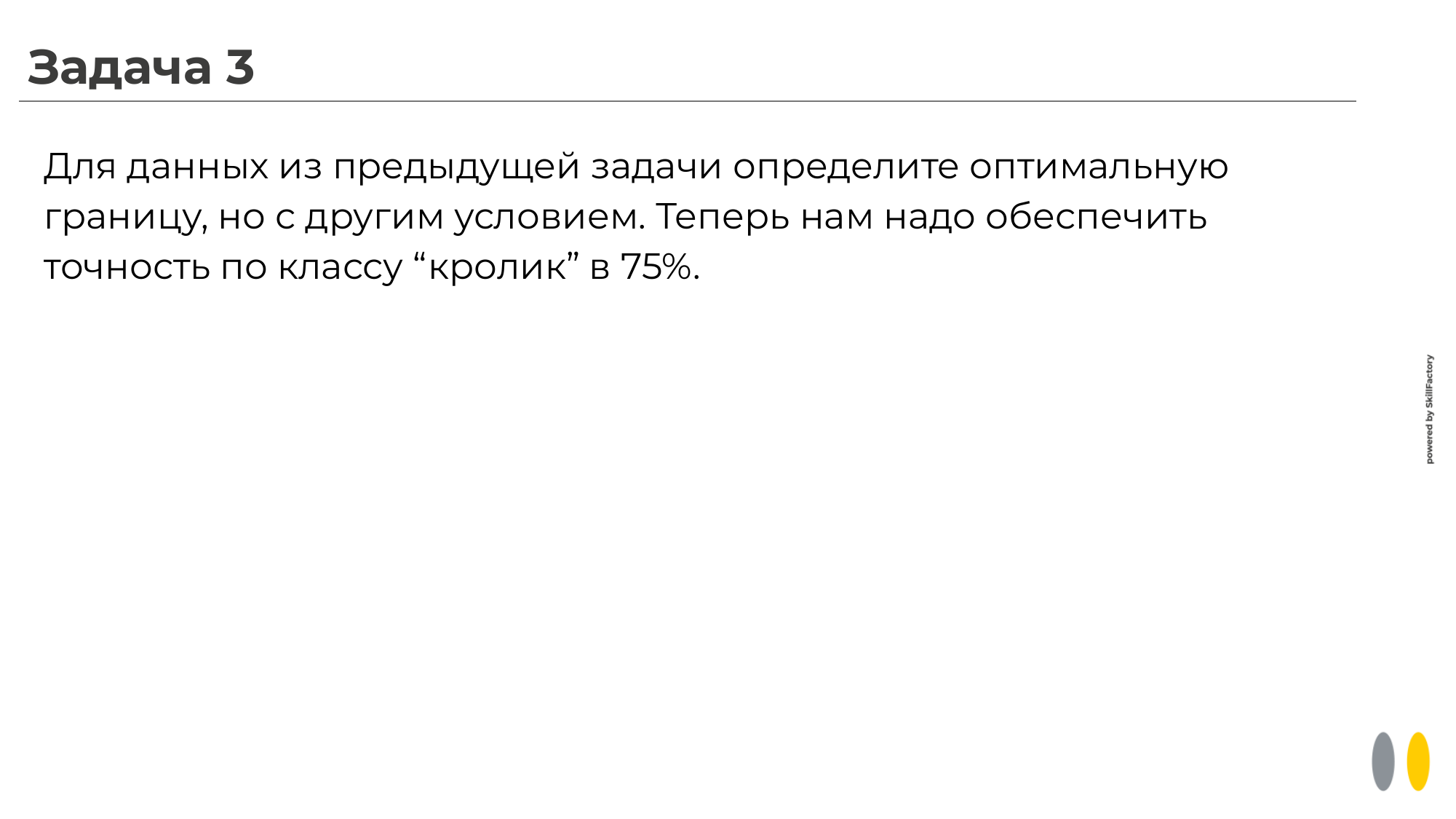

# Задача 3
Для данных из предыдущей задачи определите оптимальную границу, но с другим условием. Теперь нам надо обеспечить точность по классу “кролик” в 75%.